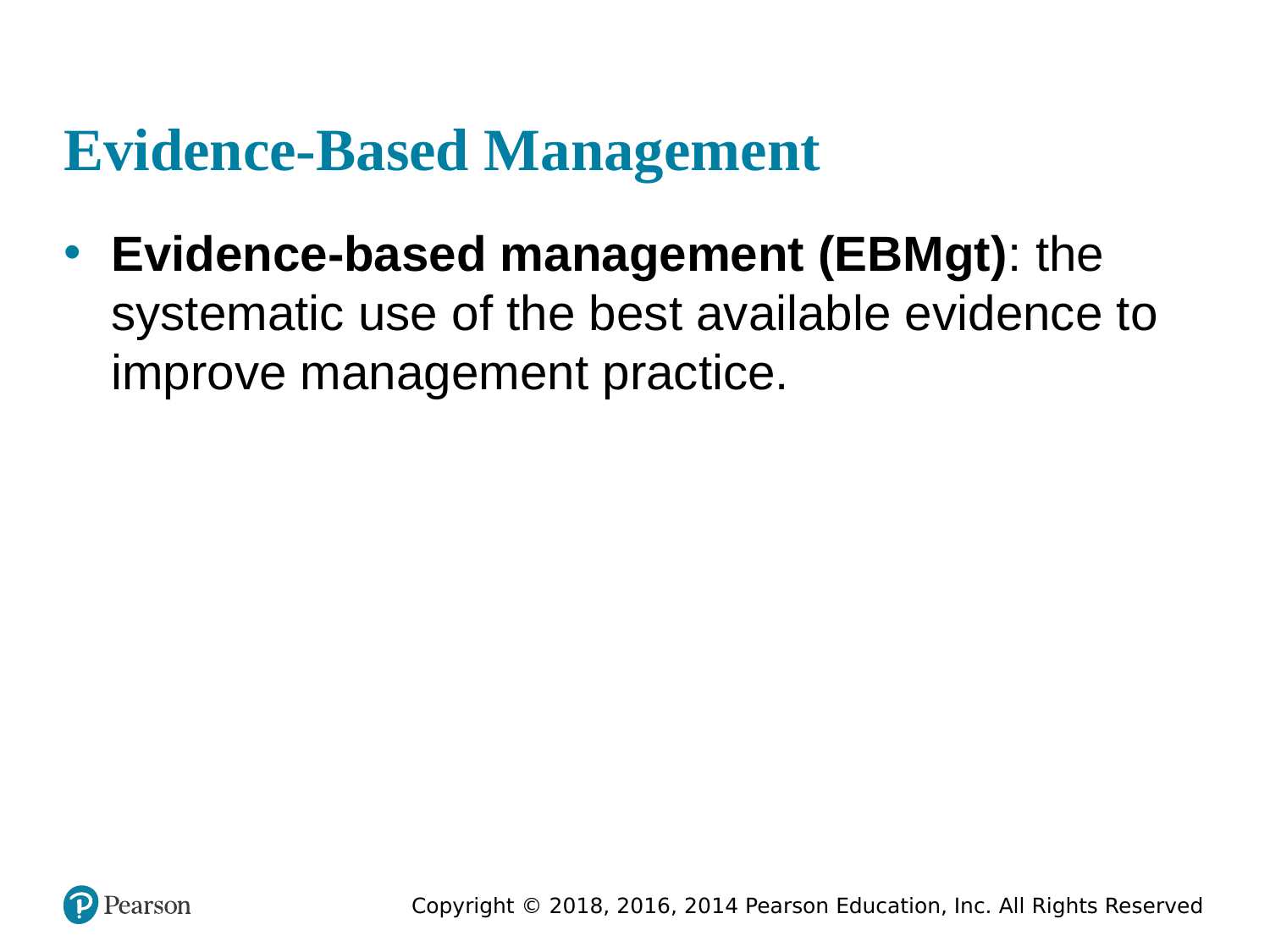

# Evidence-Based Management
Evidence-based management (EBMgt): the systematic use of the best available evidence to improve management practice.